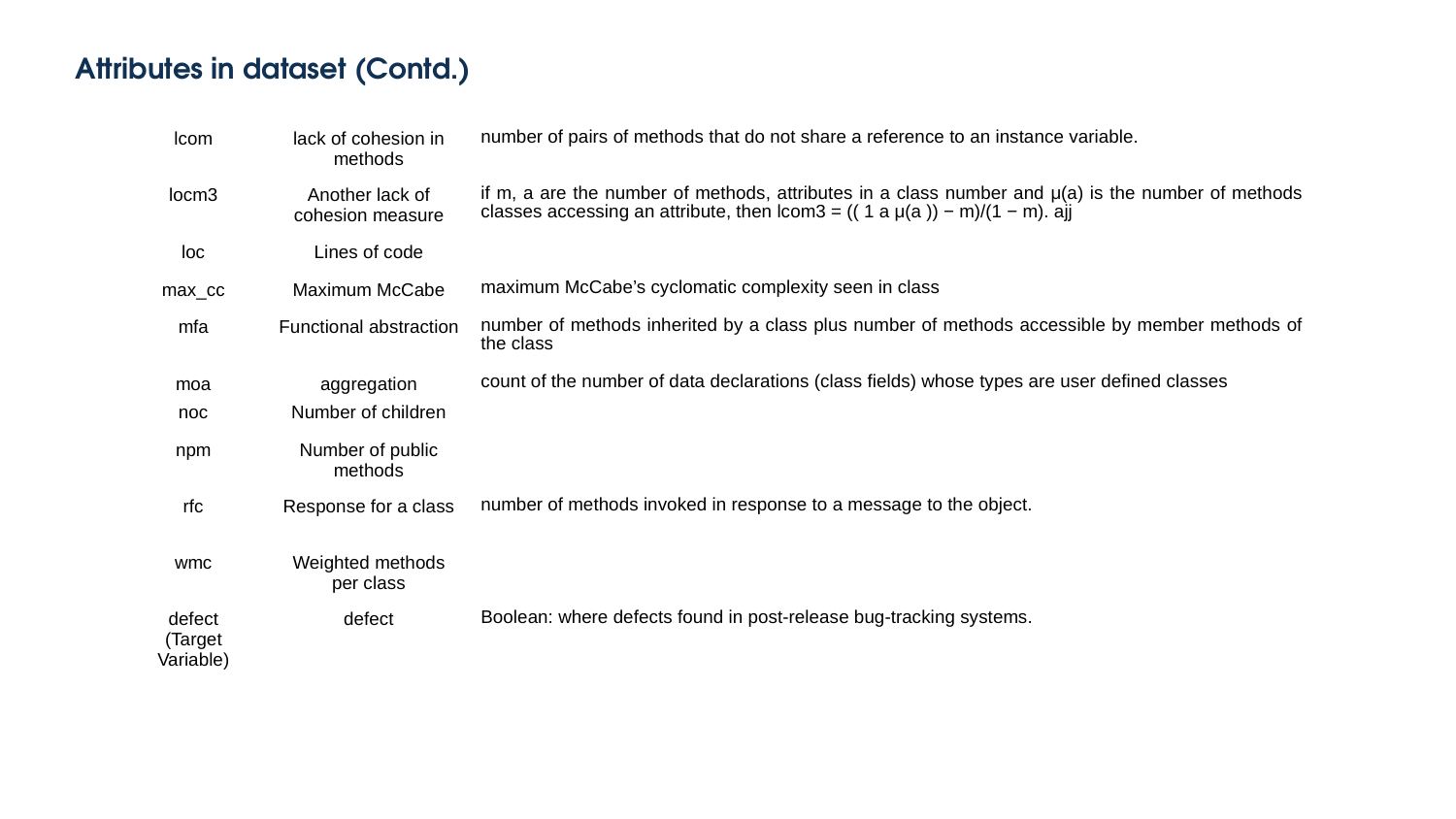

Attributes in dataset (Contd.)
| lcom | lack of cohesion in methods | number of pairs of methods that do not share a reference to an instance variable. |
| --- | --- | --- |
| locm3 | Another lack of cohesion measure | if m, a are the number of methods, attributes in a class number and μ(a) is the number of methods classes accessing an attribute, then lcom3 = (( 1 a μ(a )) − m)/(1 − m). ajj |
| loc | Lines of code |  |
| max\_cc | Maximum McCabe | maximum McCabe’s cyclomatic complexity seen in class |
| mfa | Functional abstraction | number of methods inherited by a class plus number of methods accessible by member methods of the class |
| moa | aggregation | count of the number of data declarations (class fields) whose types are user defined classes |
| noc | Number of children |  |
| npm | Number of public methods |  |
| rfc | Response for a class | number of methods invoked in response to a message to the object. |
| wmc | Weighted methods per class |  |
| defect (Target Variable) | defect | Boolean: where defects found in post-release bug-tracking systems. |